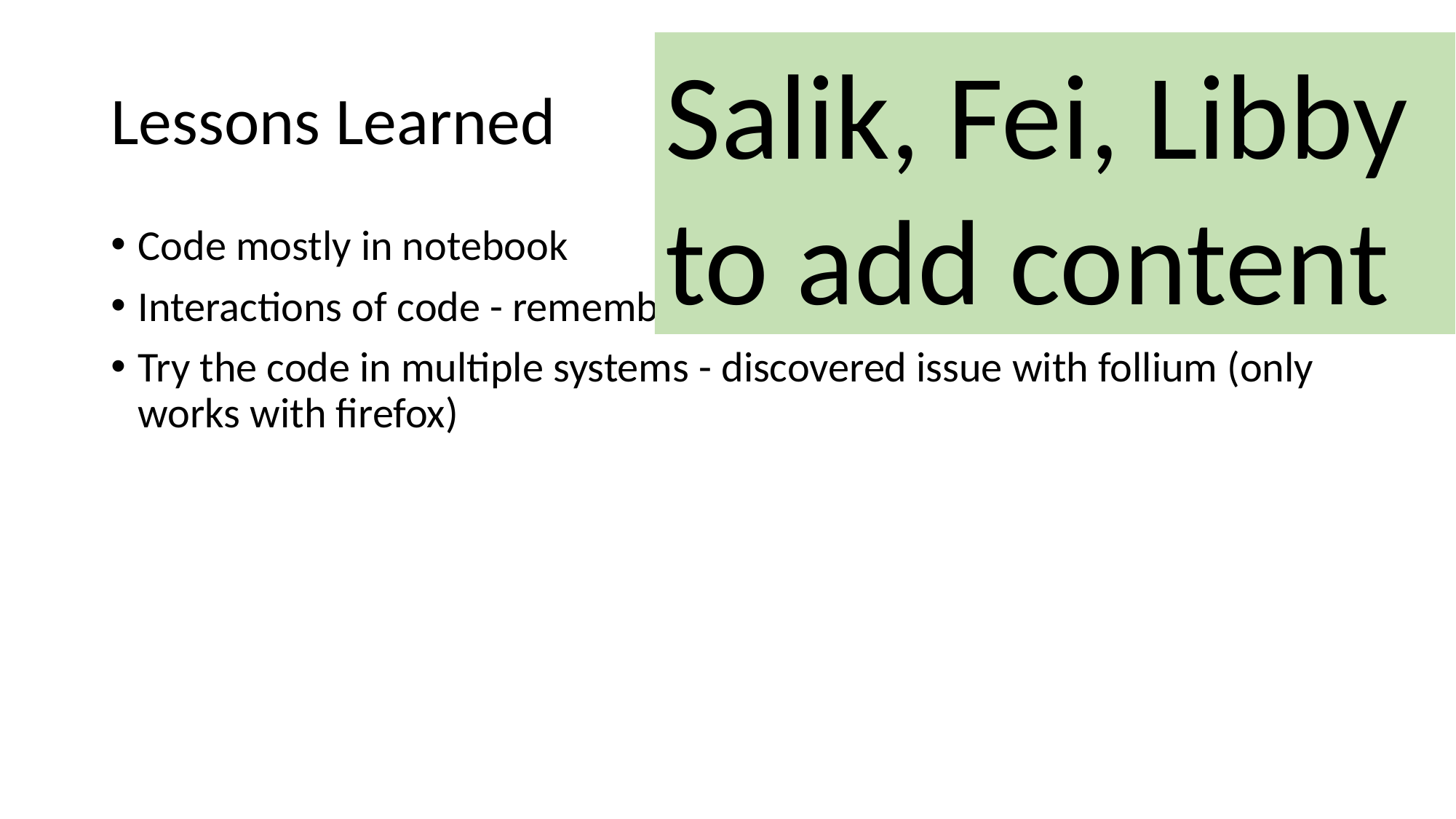

Salik, Fei, Libby to add content
# Lessons Learned
Code mostly in notebook
Interactions of code - remembering to run the unittests
Try the code in multiple systems - discovered issue with follium (only works with firefox)